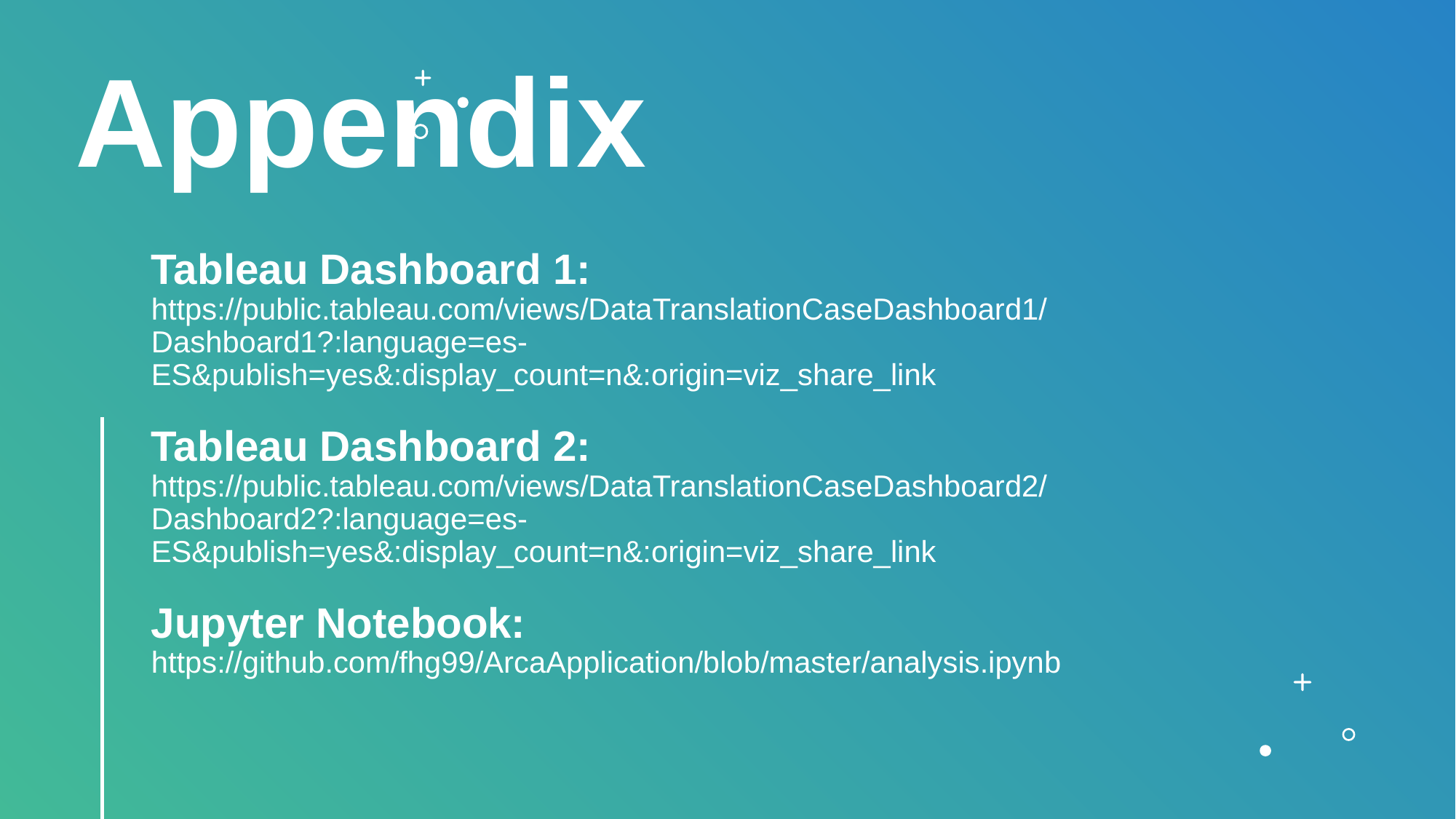

# Appendix

Tableau Dashboard 1:
https://public.tableau.com/views/DataTranslationCaseDashboard1/Dashboard1?:language=es-ES&publish=yes&:display_count=n&:origin=viz_share_link

Tableau Dashboard 2:
https://public.tableau.com/views/DataTranslationCaseDashboard2/Dashboard2?:language=es-ES&publish=yes&:display_count=n&:origin=viz_share_link

Jupyter Notebook:
https://github.com/fhg99/ArcaApplication/blob/master/analysis.ipynb